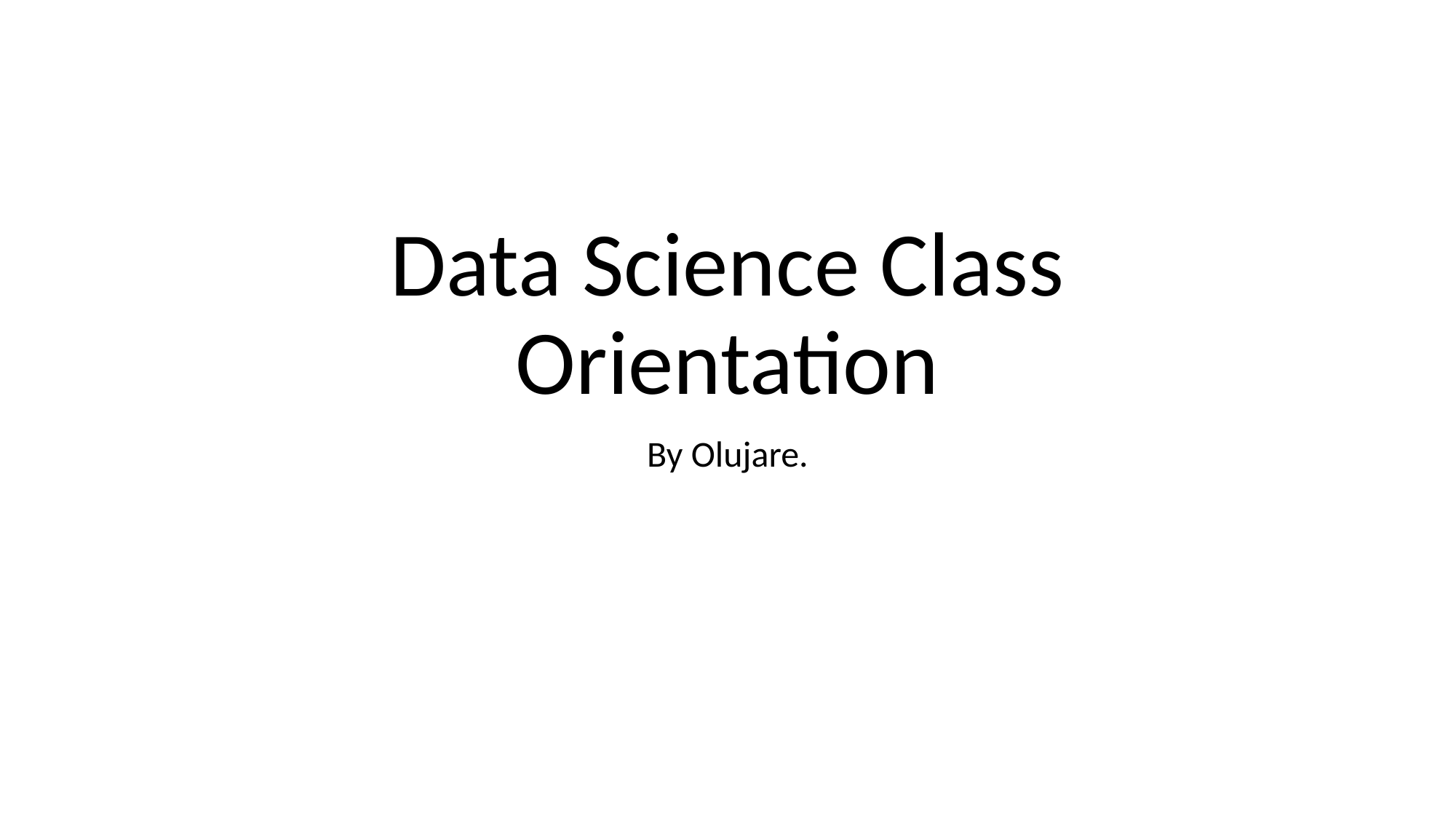

# Data Science Class Orientation
By Olujare.